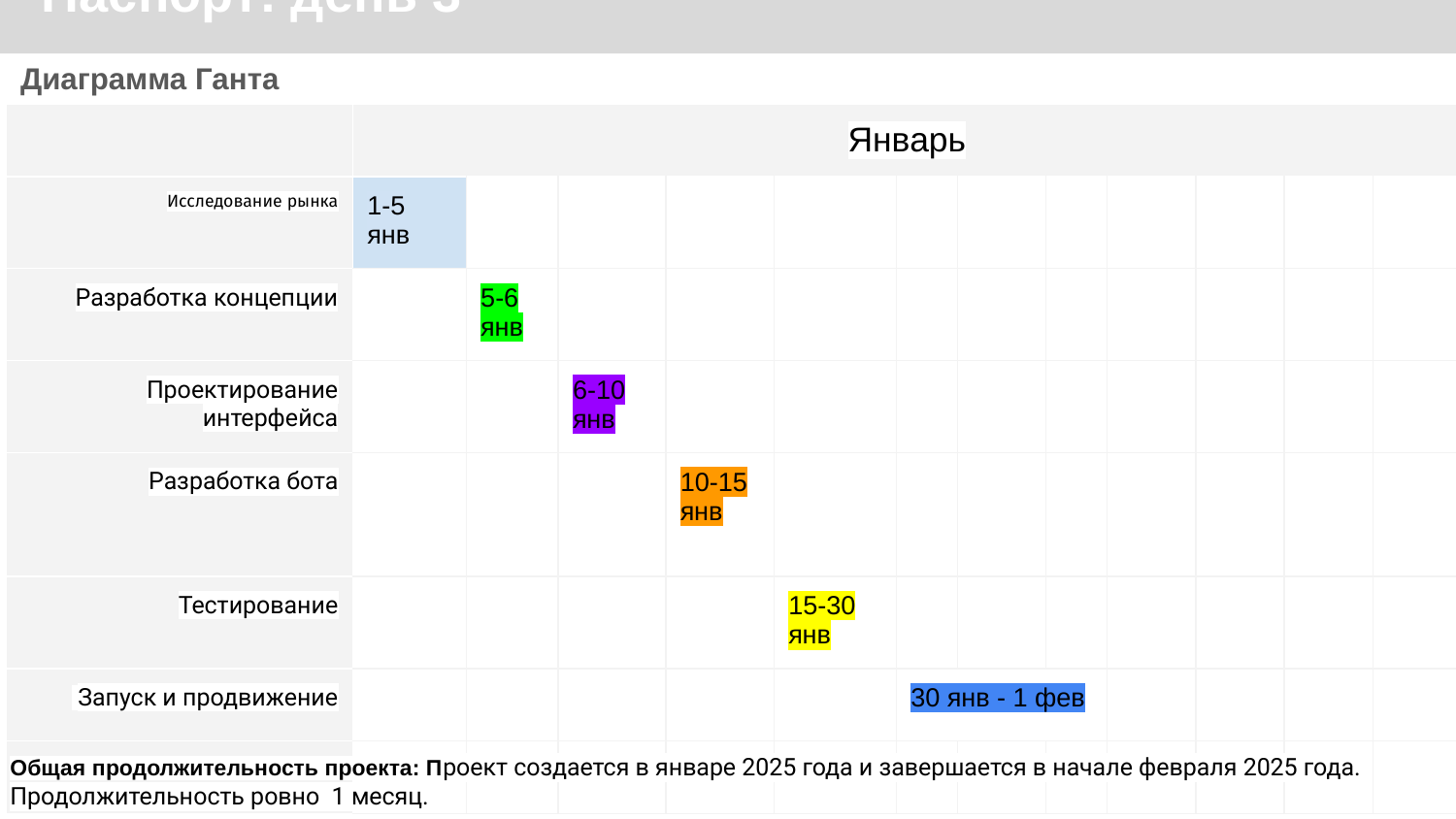

Паспорт: день 3
Диаграмма Ганта
|  | Январь |  |  |  |  |  |  |  |  |  |  |  |
| --- | --- | --- | --- | --- | --- | --- | --- | --- | --- | --- | --- | --- |
| Исследование рынка | 1-5 янв |  |  |  |  |  |  |  |  |  |  |  |
| Разработка концепции |  | 5-6 янв |  |  |  |  |  |  |  |  |  |  |
| Проектирование интерфейса |  |  | 6-10 янв |  |  |  |  |  |  |  |  |  |
| Разработка бота |  |  |  | 10-15 янв |  |  |  |  |  |  |  |  |
| Тестирование |  |  |  |  | 15-30 янв |  |  |  |  |  |  |  |
| Запуск и продвижение |  |  |  |  |  | 30 янв - 1 фев |  |  |  |  |  |  |
|  |  |  |  |  |  |  |  |  |  |  |  |  |
Общая продолжительность проекта: Проект создается в январе 2025 года и завершается в начале февраля 2025 года. Продолжительность ровно  1 месяц.